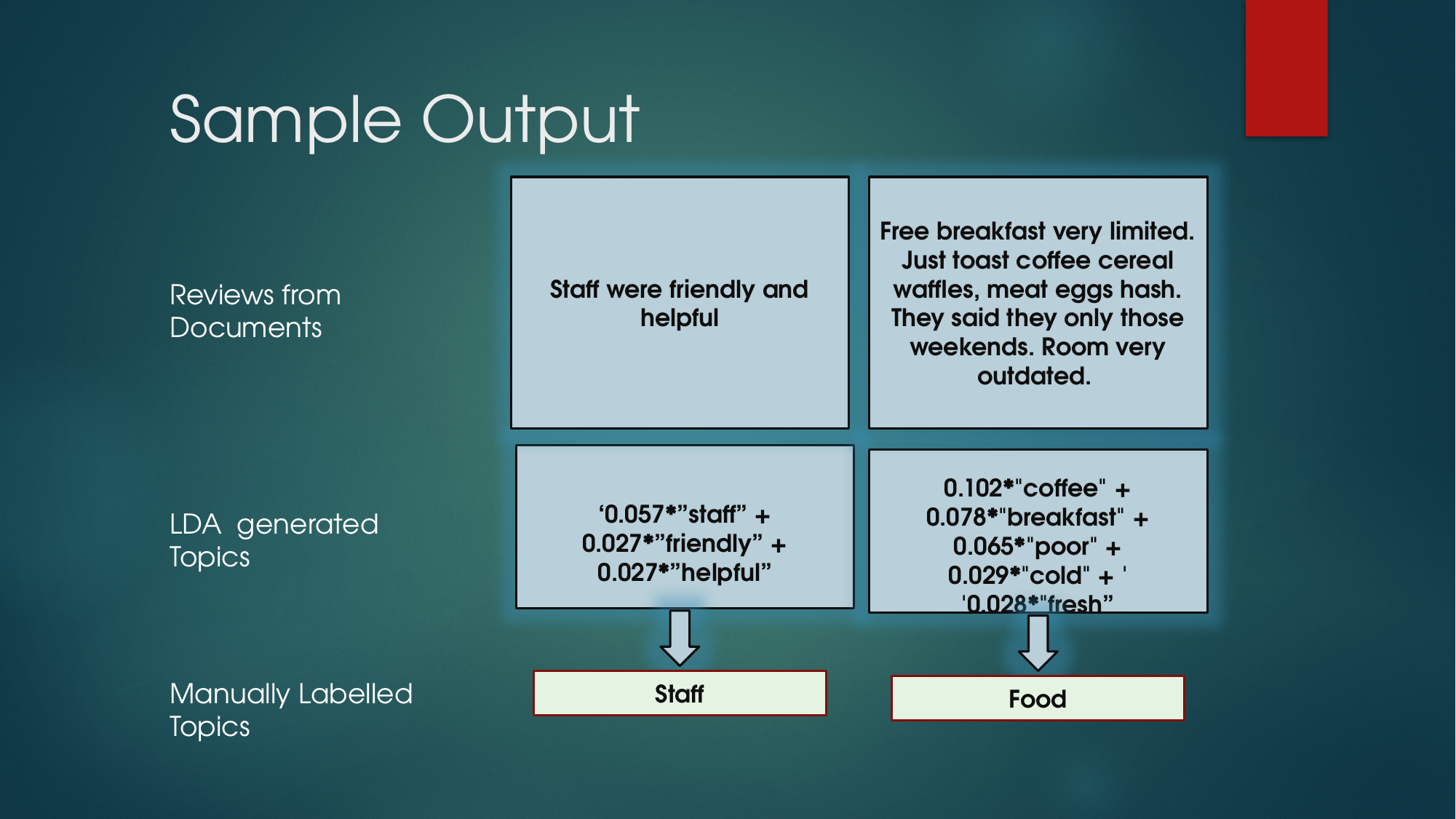

# Sample Output
Staff were friendly and helpful
Free breakfast very limited. Just toast coffee cereal waffles, meat eggs hash. They said they only those weekends. Room very outdated.
Reviews from Documents

‘0.057*”staff” +
0.027*”friendly” +
0.027*”helpful”

0.102*"coffee" + 0.078*"breakfast" + 0.065*"poor" + 0.029*"cold" + ' '0.028*"fresh”
LDA  generated Topics

Manually Labelled Topics
Staff
Food